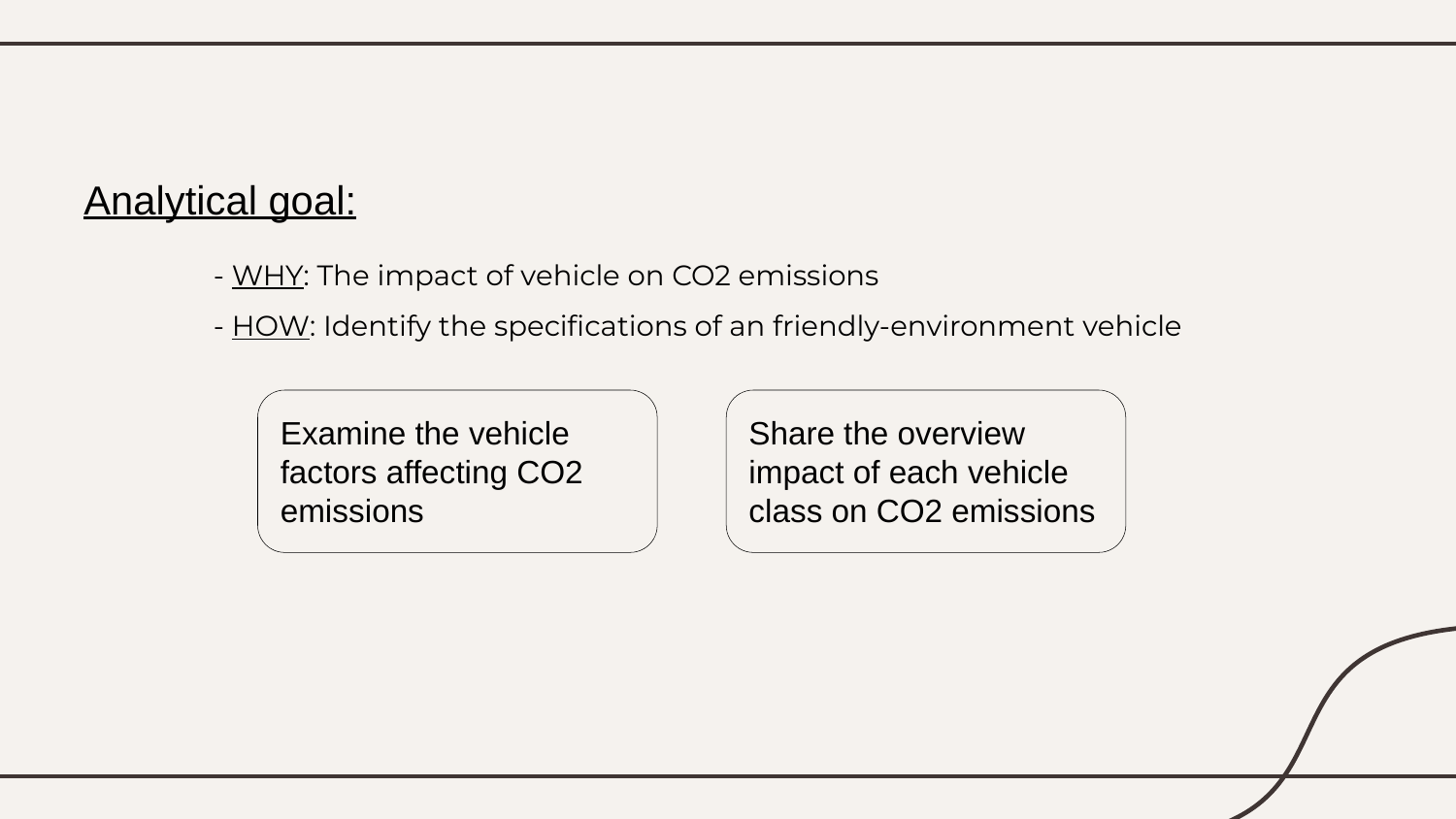

Analytical goal:
- WHY: The impact of vehicle on CO2 emissions
- HOW: Identify the specifications of an friendly-environment vehicle
Examine the vehicle factors affecting CO2 emissions
Share the overview impact of each vehicle class on CO2 emissions